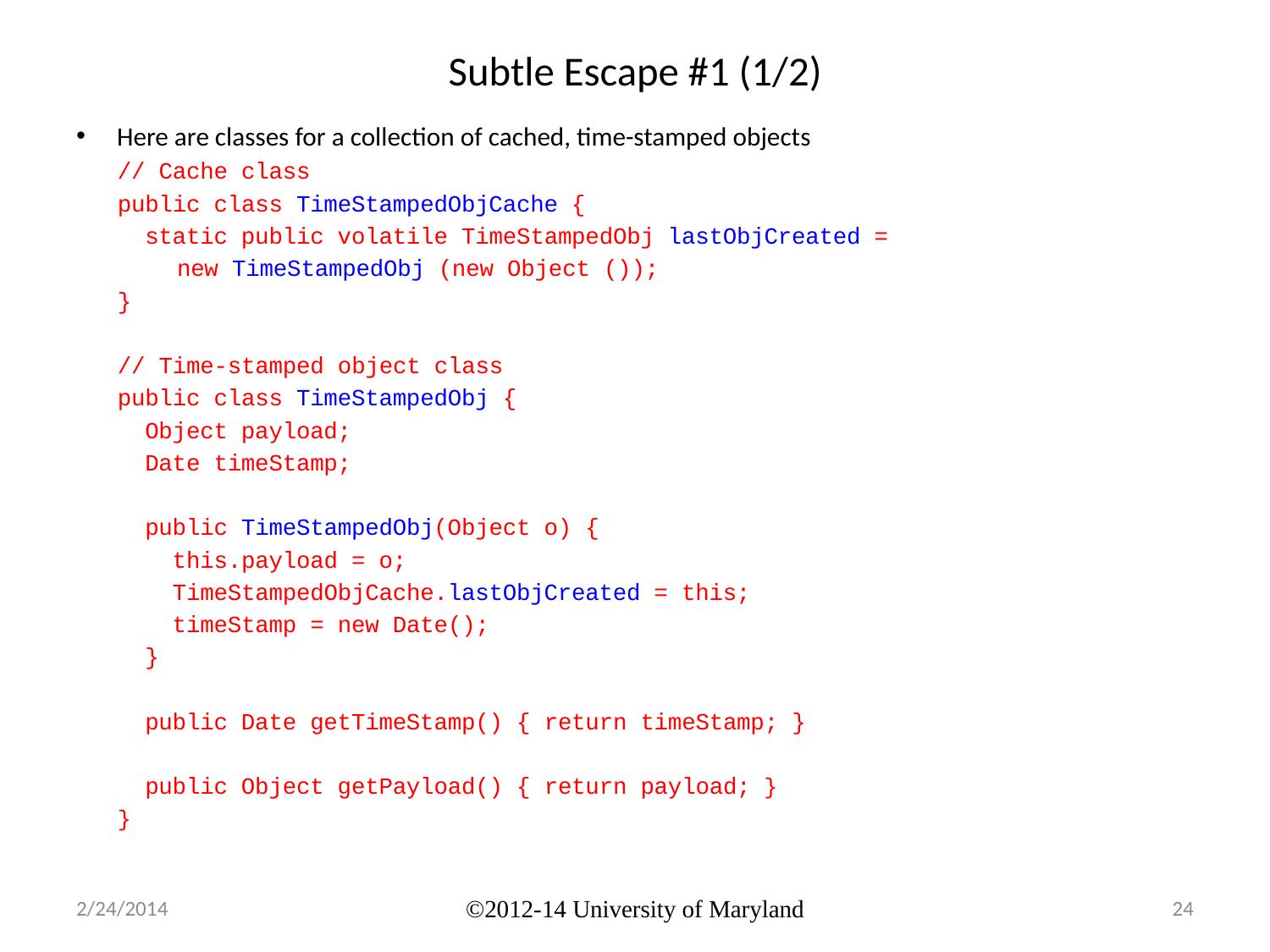

# Subtle Escape #1 (1/2)
Here are classes for a collection of cached, time-stamped objects
// Cache class
public class TimeStampedObjCache {
  static public volatile TimeStampedObj lastObjCreated =
    		new TimeStampedObj (new Object ());
}

// Time-stamped object class
public class TimeStampedObj {
  Object payload;
  Date timeStamp;

  public TimeStampedObj(Object o) {
    this.payload = o;
    TimeStampedObjCache.lastObjCreated = this;
    timeStamp = new Date();
  }

  public Date getTimeStamp() { return timeStamp; }

  public Object getPayload() { return payload; }
}

2/24/2014
©2012-14 University of Maryland
24